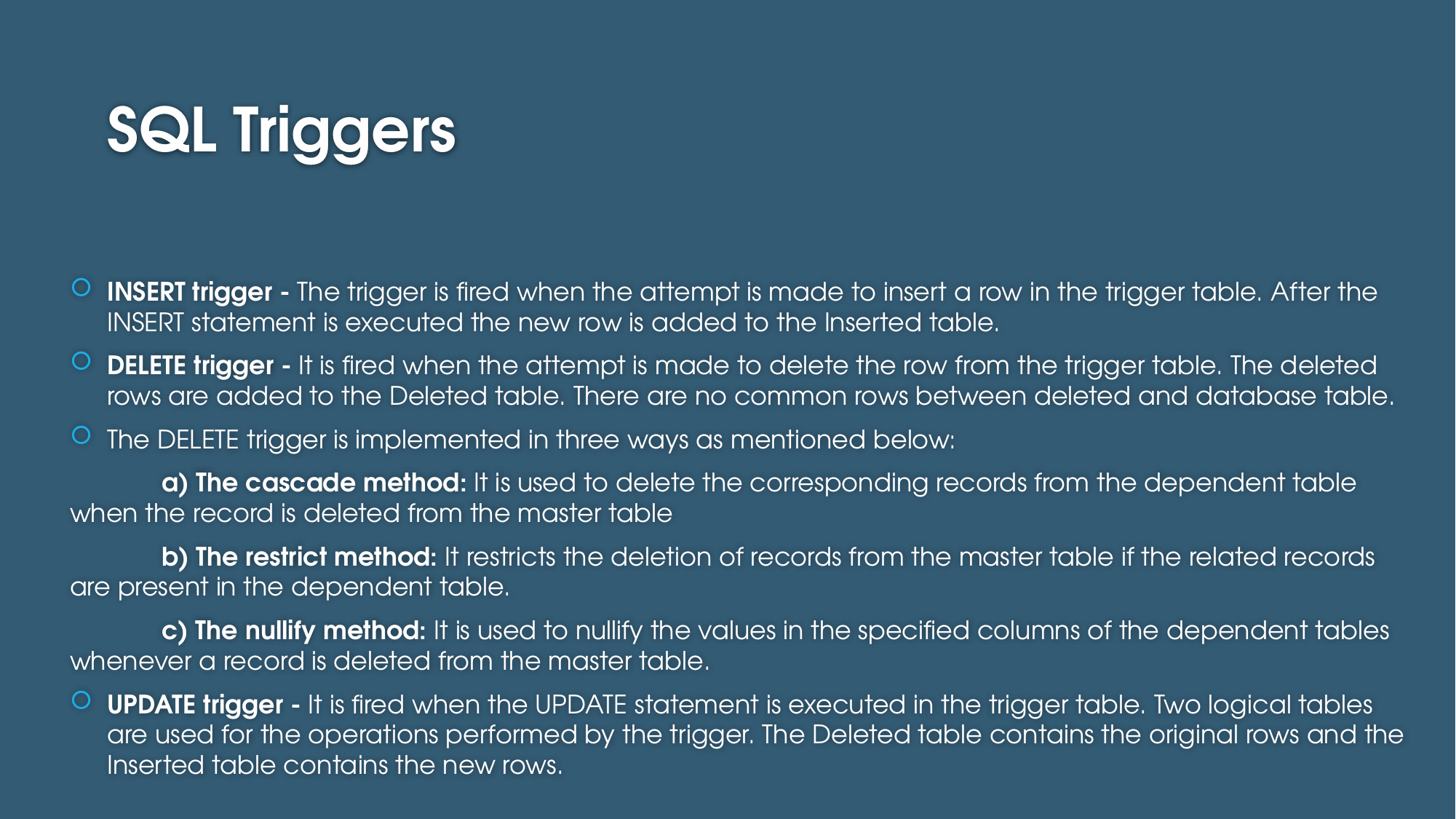

# SQL Triggers
INSERT trigger - The trigger is fired when the attempt is made to insert a row in the trigger table. After the INSERT statement is executed the new row is added to the Inserted table.
DELETE trigger - It is fired when the attempt is made to delete the row from the trigger table. The deleted rows are added to the Deleted table. There are no common rows between deleted and database table.
The DELETE trigger is implemented in three ways as mentioned below:
		a) The cascade method: It is used to delete the corresponding records from the dependent table when the record is deleted from the master table
		b) The restrict method: It restricts the deletion of records from the master table if the related records are present in the dependent table.
		c) The nullify method: It is used to nullify the values in the specified columns of the dependent tables whenever a record is deleted from the master table.
UPDATE trigger - It is fired when the UPDATE statement is executed in the trigger table. Two logical tables are used for the operations performed by the trigger. The Deleted table contains the original rows and the Inserted table contains the new rows.